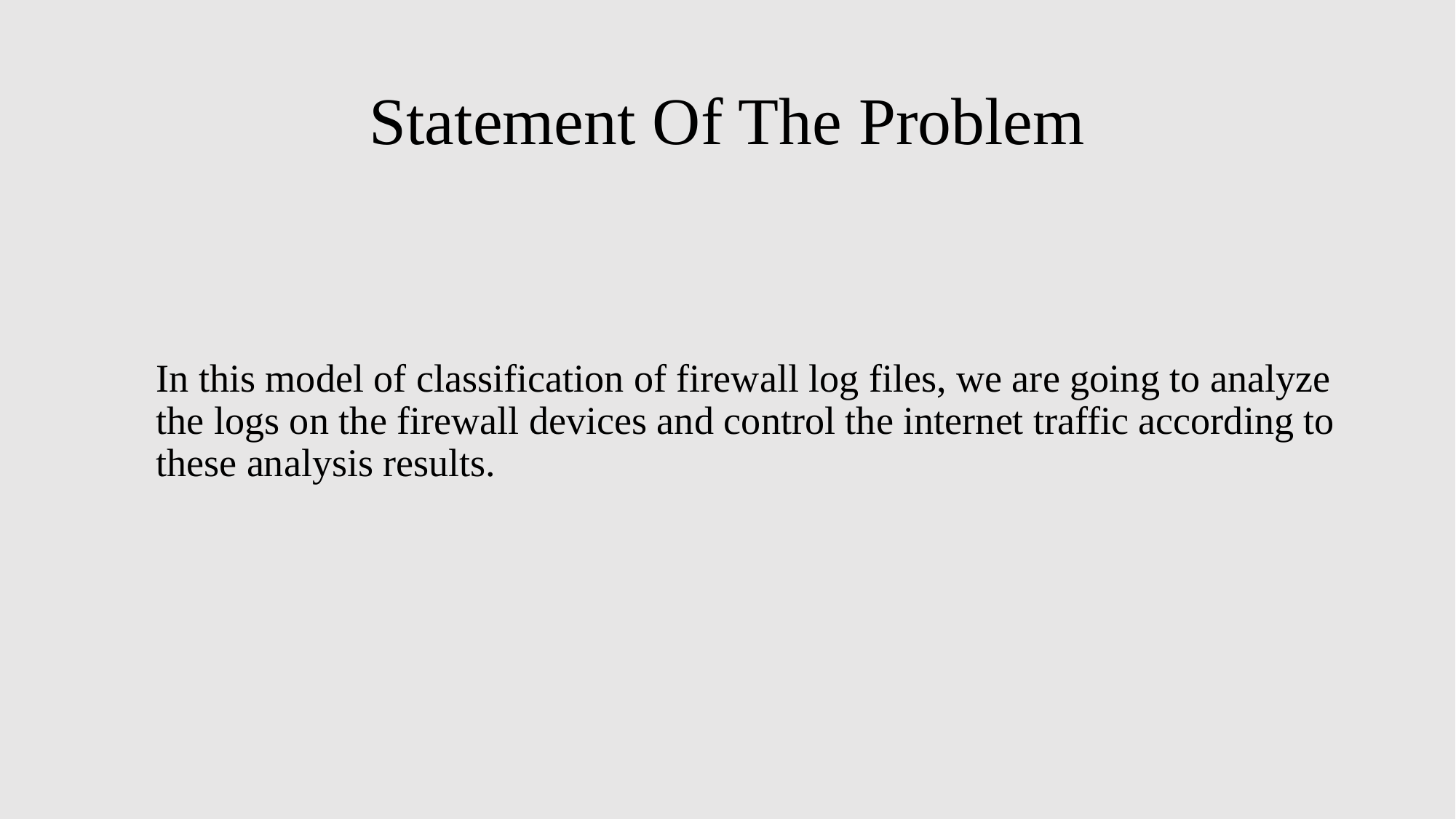

# Statement Of The Problem
In this model of classification of firewall log files, we are going to analyze the logs on the firewall devices and control the internet traffic according to these analysis results.